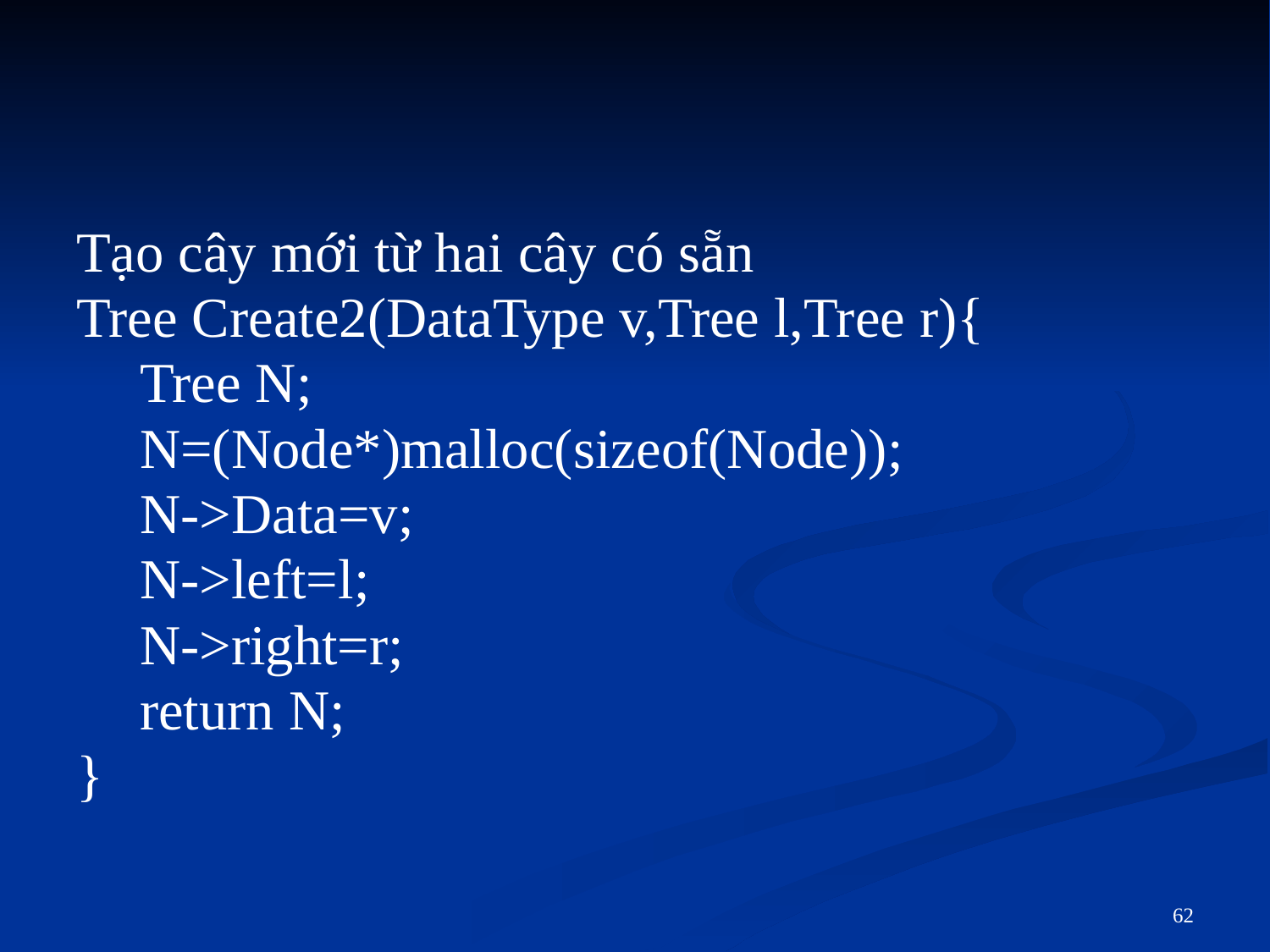

#
Tạo cây mới từ hai cây có sẵn
Tree Create2(DataType v,Tree l,Tree r){
Tree N;
N=(Node*)malloc(sizeof(Node));
N->Data=v;
N->left=l;
N->right=r;
return N;
}

62